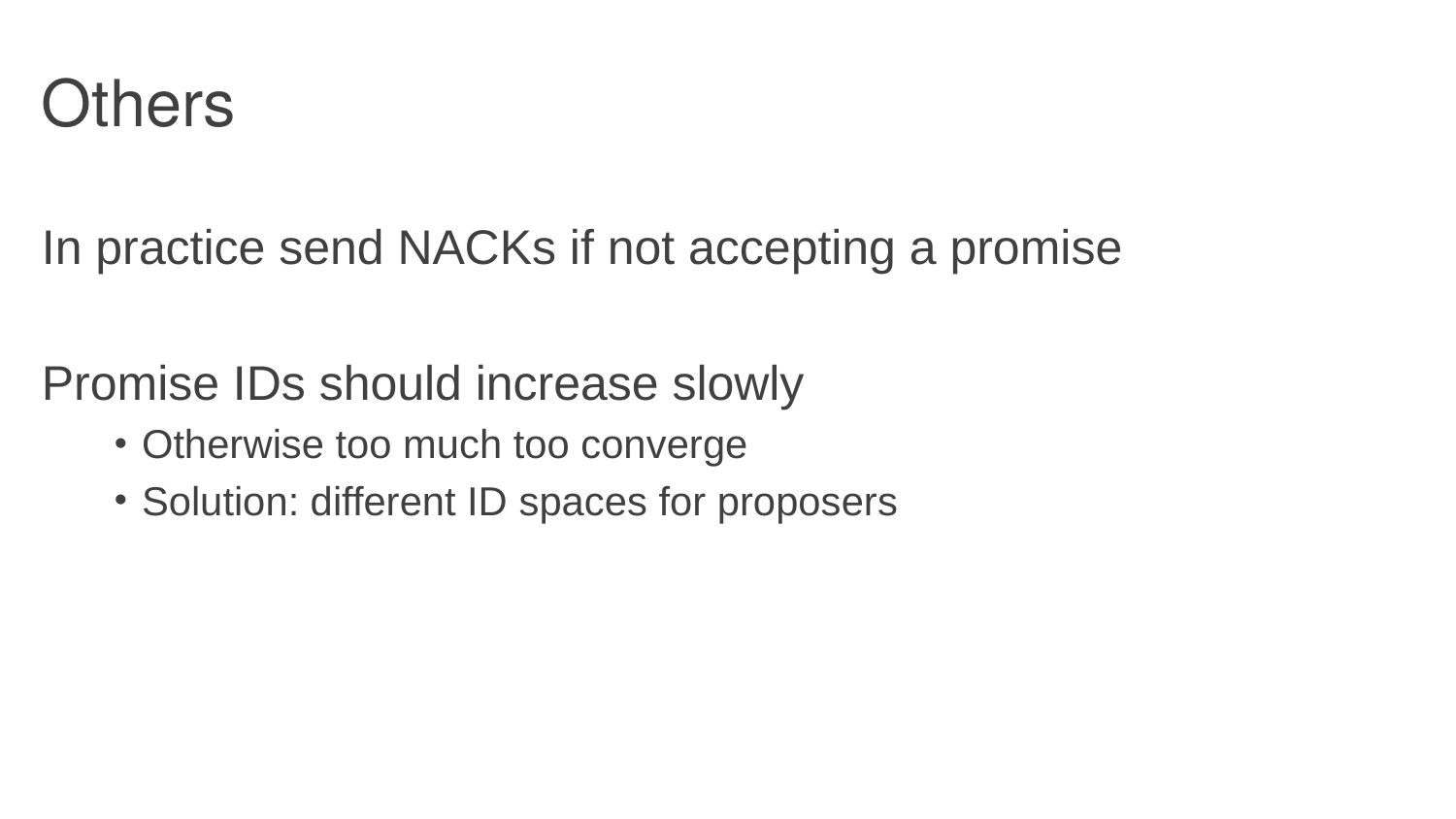

# Others
In practice send NACKs if not accepting a promise

Promise IDs should increase slowly
Otherwise too much too converge
Solution: different ID spaces for proposers